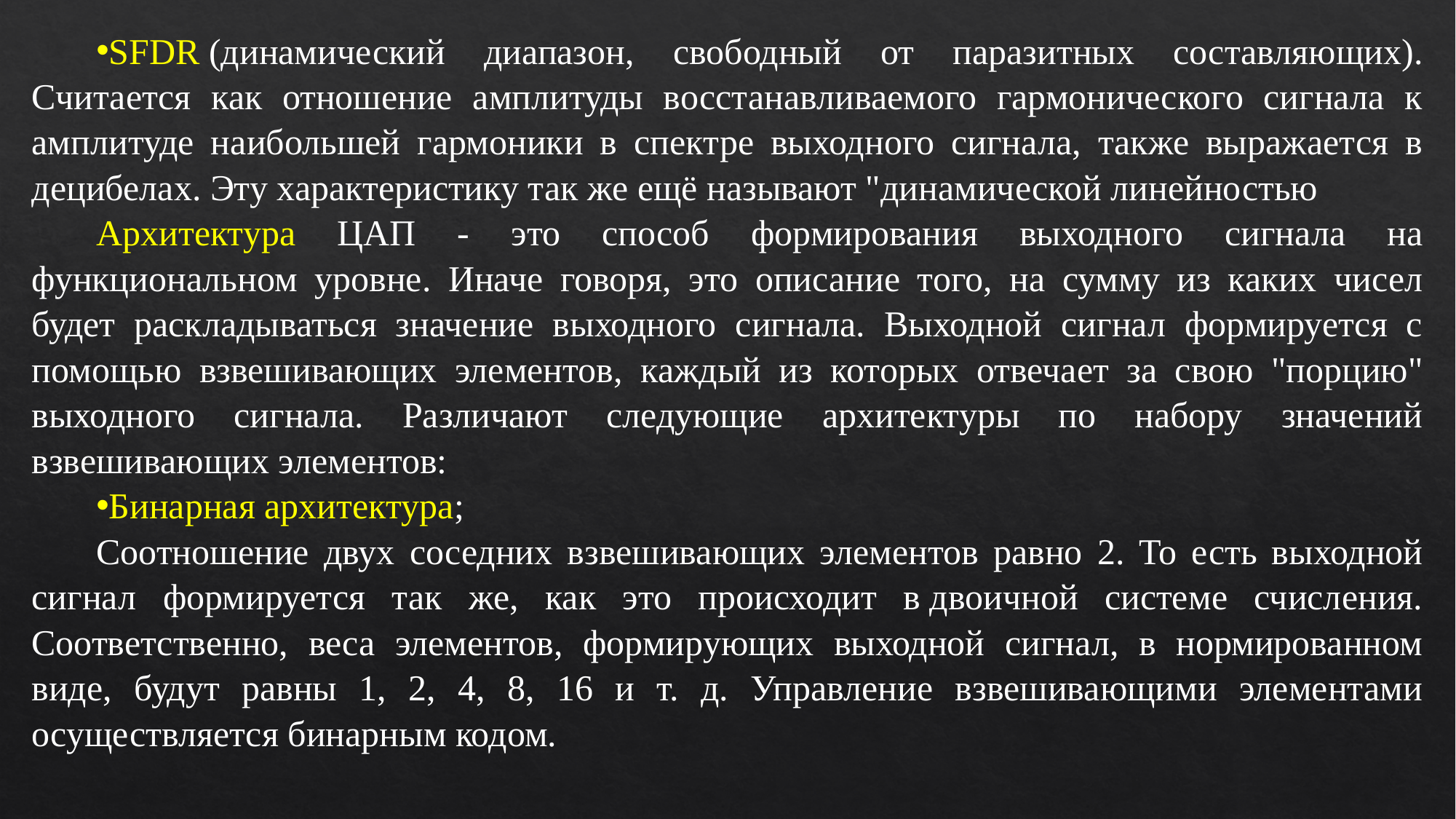

SFDR (динамический диапазон, свободный от паразитных составляющих). Считается как отношение амплитуды восстанавливаемого гармонического сигнала к амплитуде наибольшей гармоники в спектре выходного сигнала, также выражается в децибелах. Эту характеристику так же ещё называют "динамической линейностью
Архитектура ЦАП - это способ формирования выходного сигнала на функциональном уровне. Иначе говоря, это описание того, на сумму из каких чисел будет раскладываться значение выходного сигнала. Выходной сигнал формируется с помощью взвешивающих элементов, каждый из которых отвечает за свою "порцию" выходного сигнала. Различают следующие архитектуры по набору значений взвешивающих элементов:
Бинарная архитектура;
Соотношение двух соседних взвешивающих элементов равно 2. То есть выходной сигнал формируется так же, как это происходит в двоичной системе счисления. Соответственно, веса элементов, формирующих выходной сигнал, в нормированном виде, будут равны 1, 2, 4, 8, 16 и т. д. Управление взвешивающими элементами осуществляется бинарным кодом.